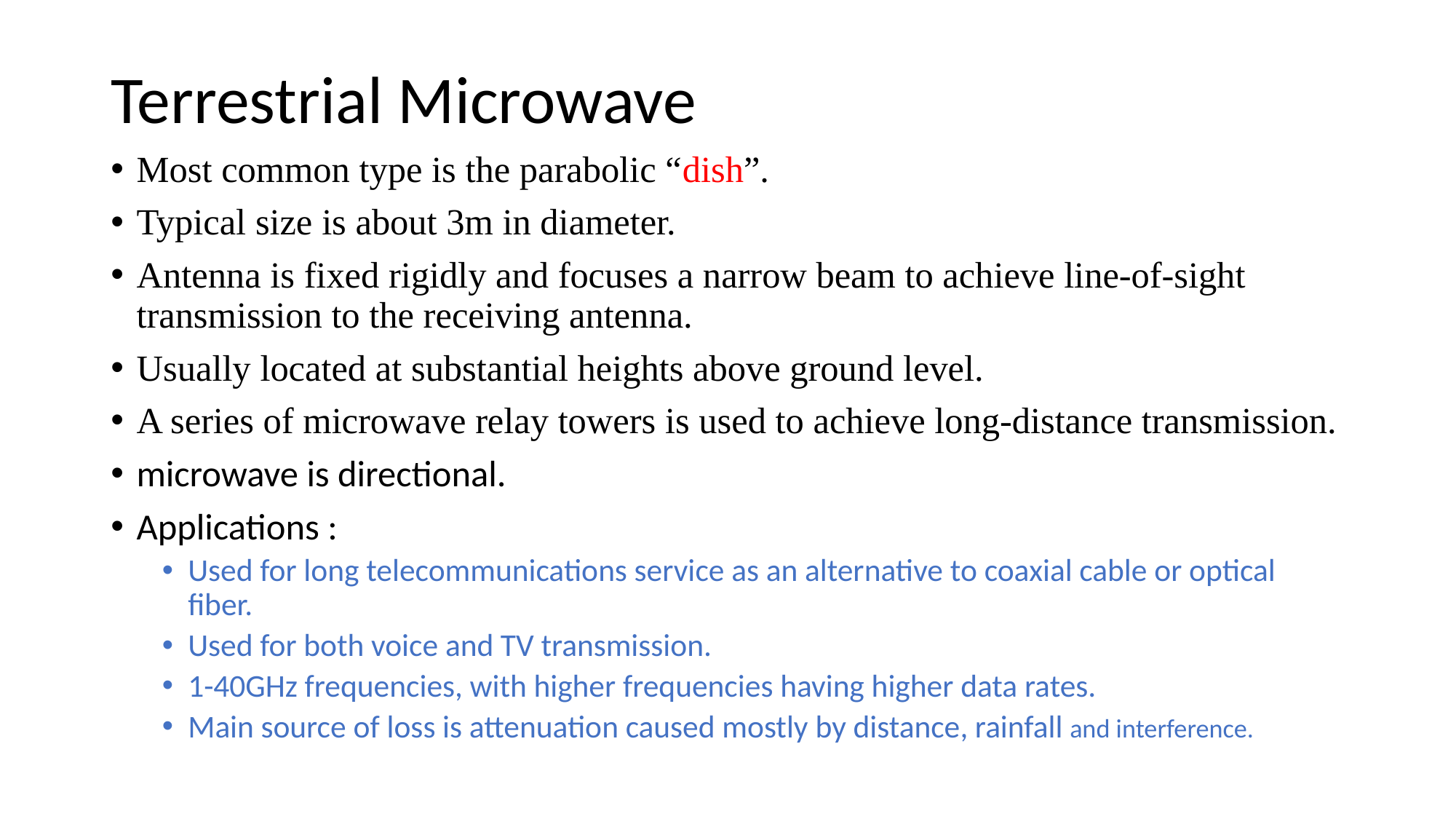

# Terrestrial Microwave
Most common type is the parabolic “dish”.
Typical size is about 3m in diameter.
Antenna is fixed rigidly and focuses a narrow beam to achieve line-of-sight transmission to the receiving antenna.
Usually located at substantial heights above ground level.
A series of microwave relay towers is used to achieve long-distance transmission.
microwave is directional.
Applications :
Used for long telecommunications service as an alternative to coaxial cable or optical fiber.
Used for both voice and TV transmission.
1-40GHz frequencies, with higher frequencies having higher data rates.
Main source of loss is attenuation caused mostly by distance, rainfall and interference.